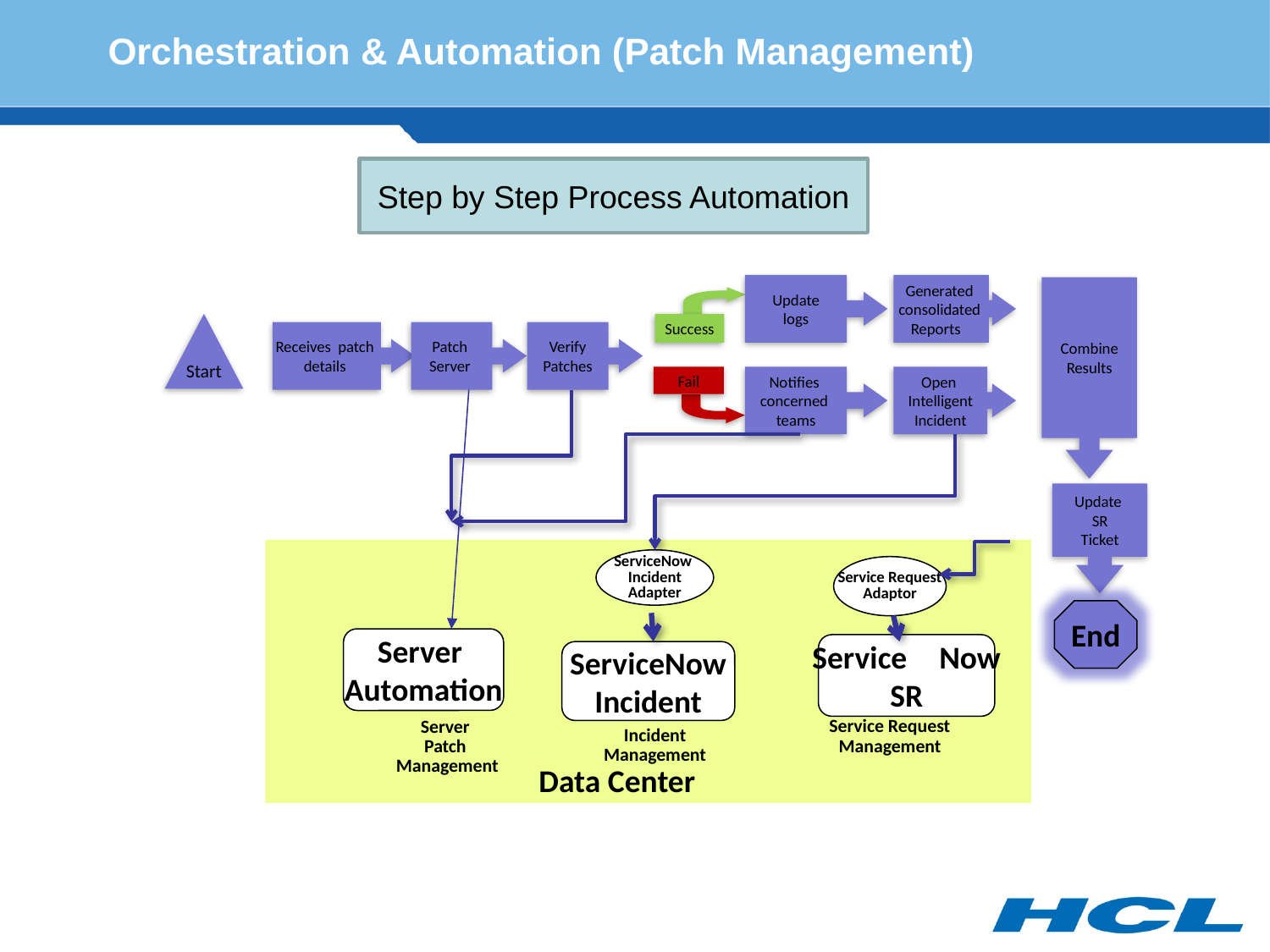

# Orchestration & Automation (Patch Management)
Step by Step Process Automation
Update
logs
Generated
consolidated
Reports
Combine
Results

Start
Success
Receives  patch
details
Patch
Server
Verify
Patches
Notifies
concerned
teams
Open
Intelligent
Incident
Fail

Update
SR
Ticket

ServiceNow
Incident
Adapter
Service Request
Adaptor
End
Server
Automation
Service	Now
 SR
ServiceNow
Incident
Server
Patch
Management

Service Request
Management
Incident
Management
Data Center